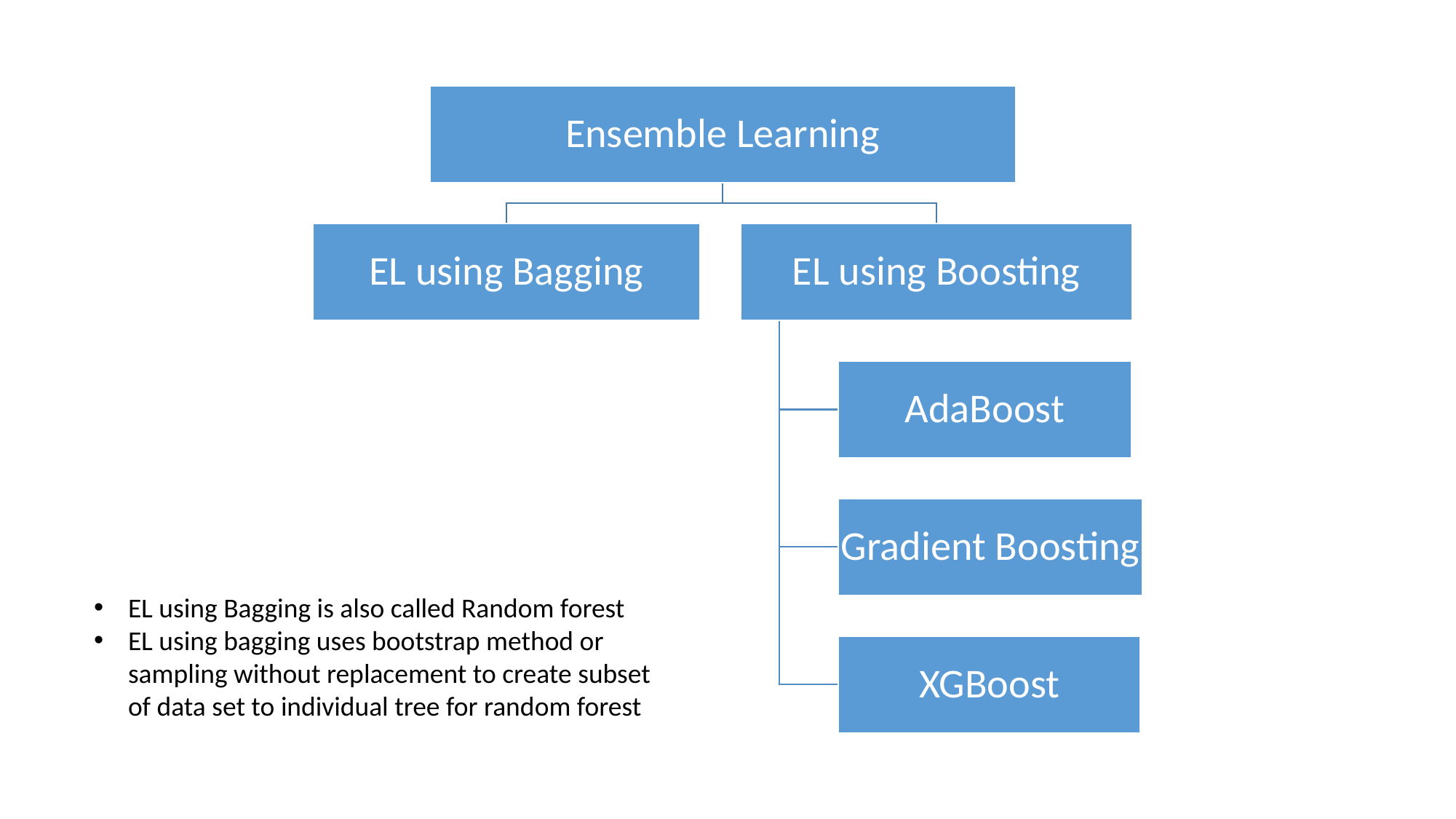

Ensemble Learning
EL using Bagging
EL using Boosting
AdaBoost
Gradient Boosting
XGBoost
EL using Bagging is also called Random forest
EL using bagging uses bootstrap method or sampling without replacement to create subset of data set to individual tree for random forest